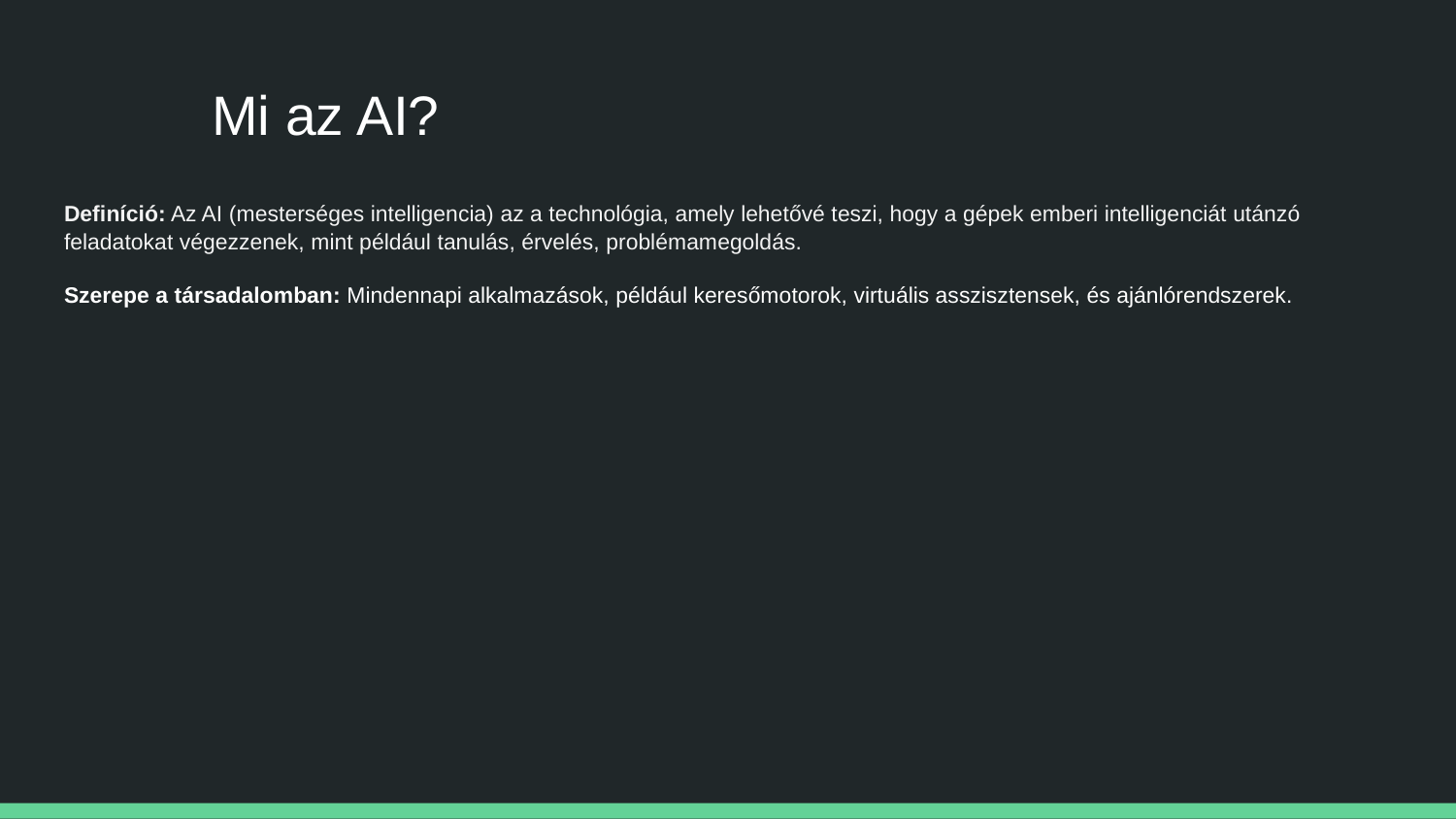

# Mi az Mi az AI?AMi az AI?I?
Definíció: Az AI (mesterséges intelligencia) az a technológia, amely lehetővé teszi, hogy a gépek emberi intelligenciát utánzó feladatokat végezzenek, mint például tanulás, érvelés, problémamegoldás.
Szerepe a társadalomban: Mindennapi alkalmazások, például keresőmotorok, virtuális asszisztensek, és ajánlórendszerek.